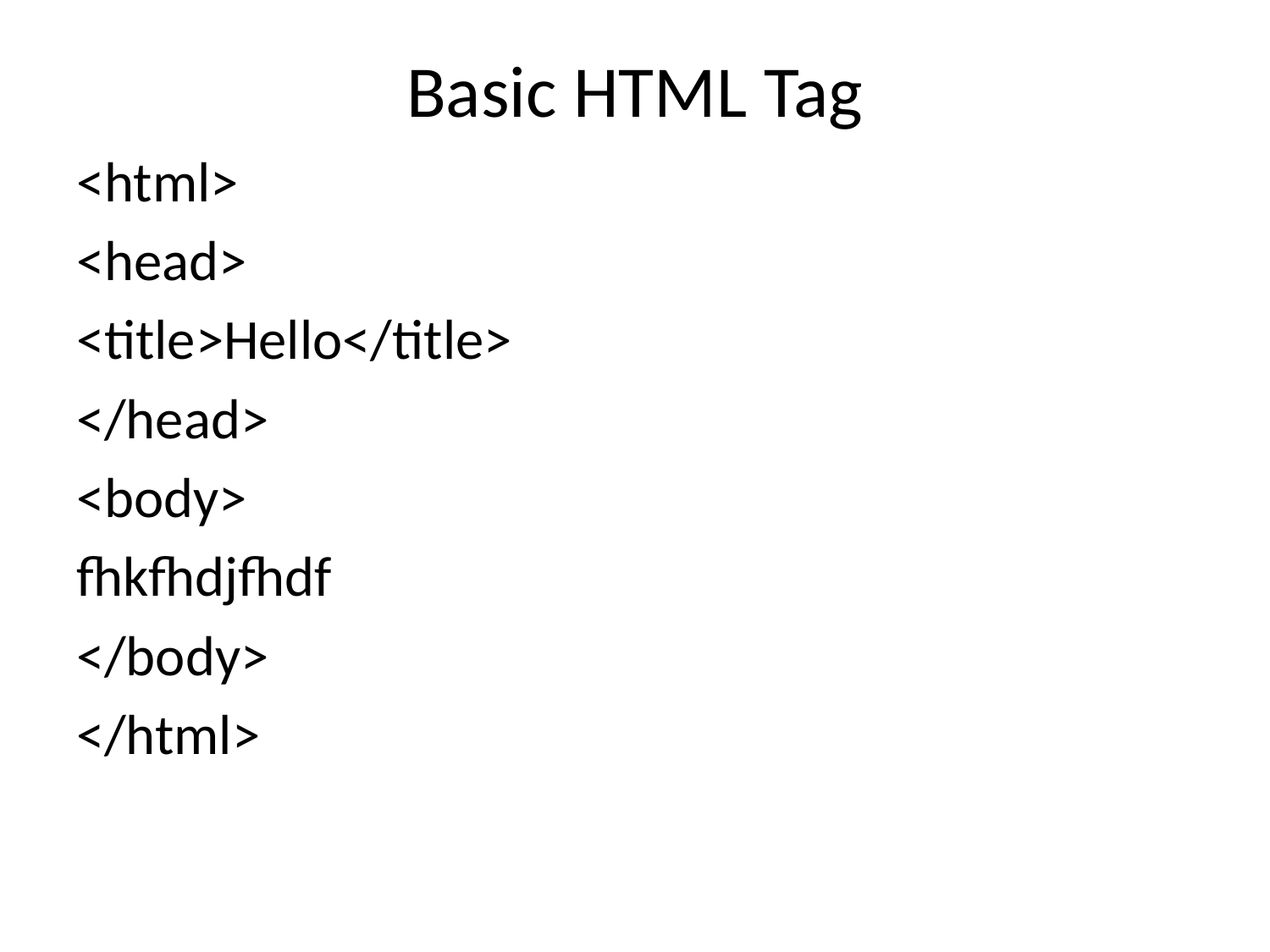

# Basic HTML Tag
<html>
<head>
<title>Hello</title>
</head>
<body>
fhkfhdjfhdf
</body>
</html>